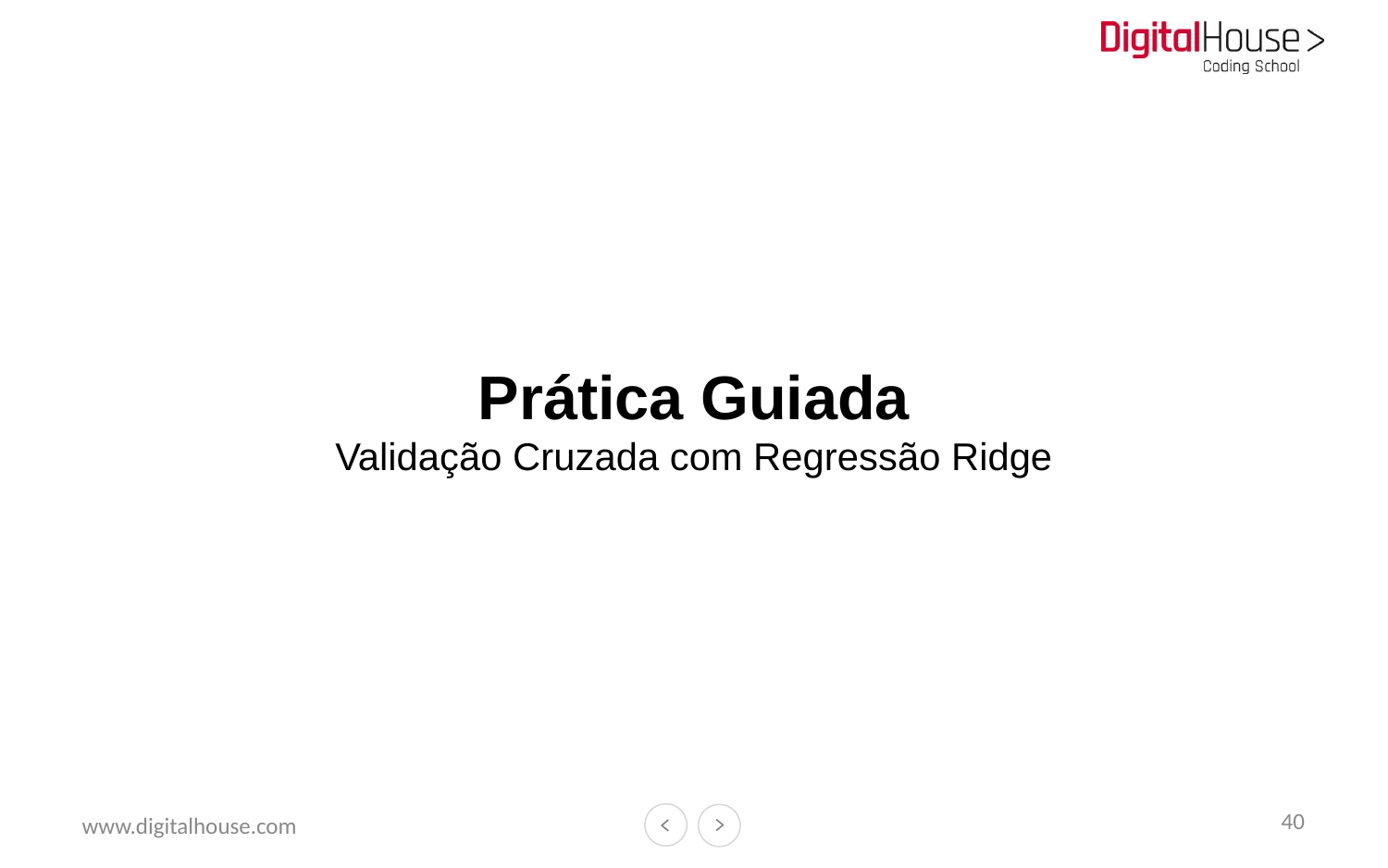

# Prática Guiada Validação Cruzada com Regressão Ridge
40